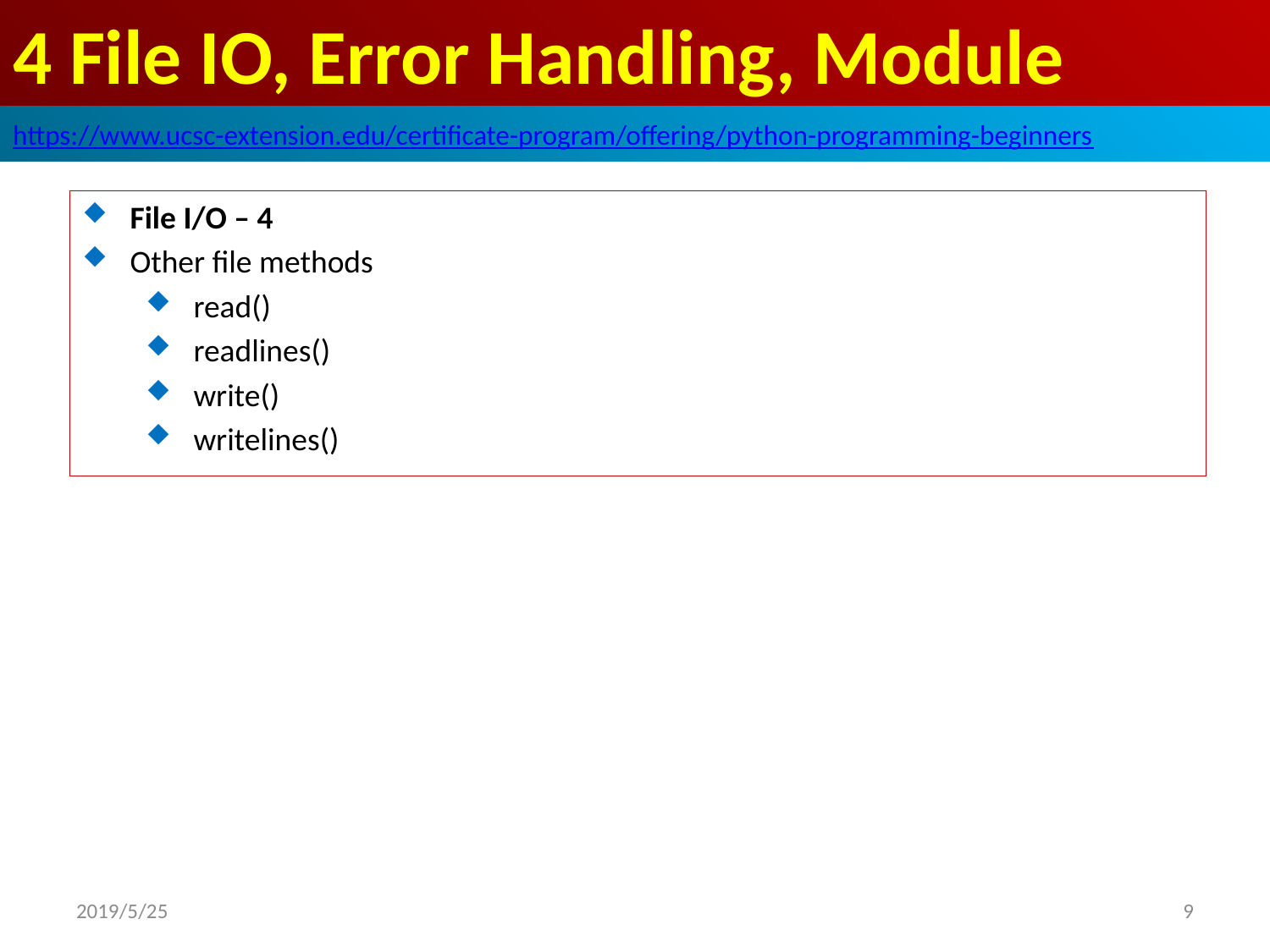

# 4 File IO, Error Handling, Module
https://www.ucsc-extension.edu/certificate-program/offering/python-programming-beginners
File I/O – 4
Other file methods
read()
readlines()
write()
writelines()

2019/5/25
9